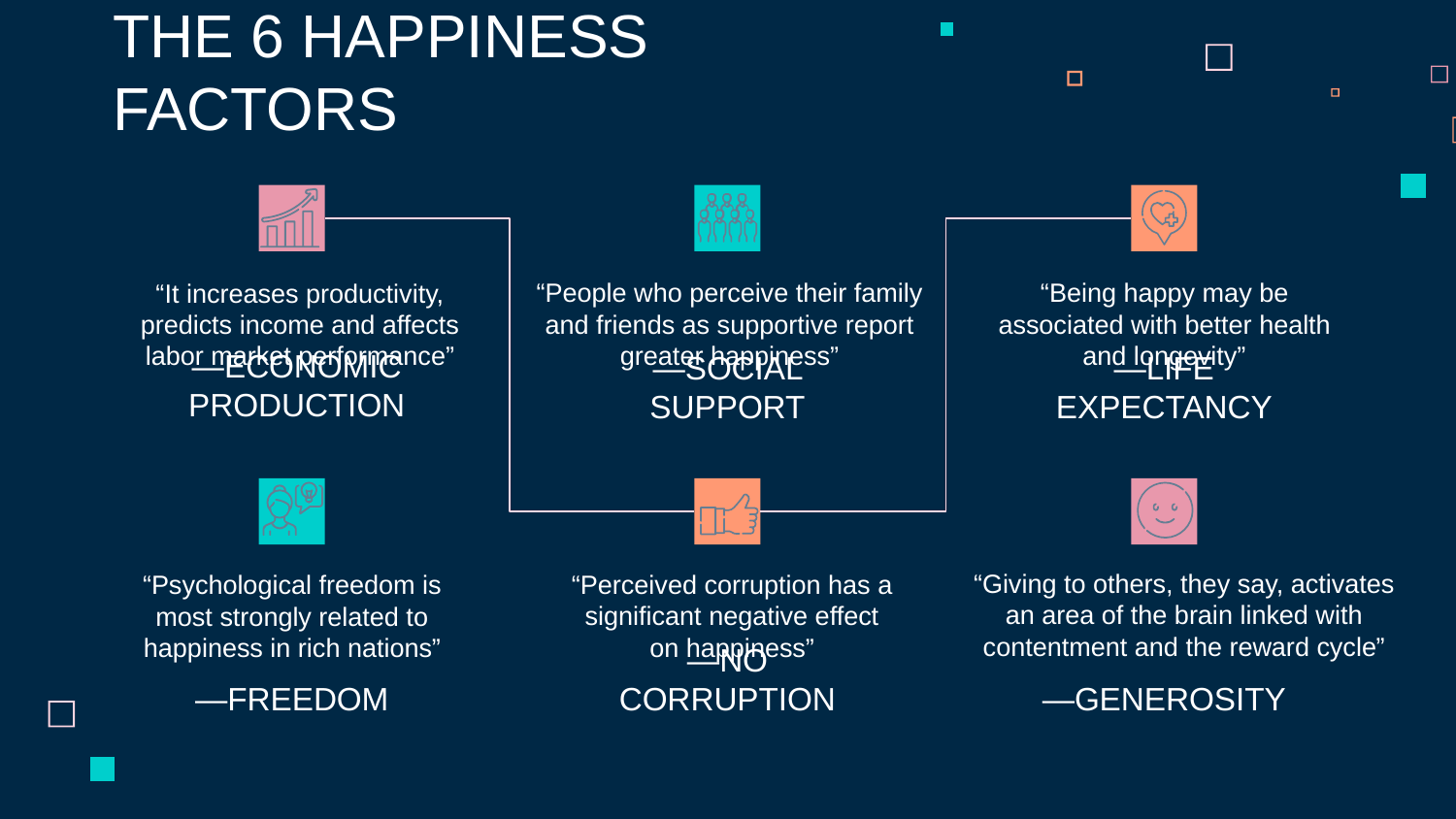

THE 6 HAPPINESS FACTORS

“Being happy may be associated with better health and longevity”
“People who perceive their family and friends as supportive report greater happiness”
“It increases productivity, predicts income and affects labor market performance”
# —ECONOMIC PRODUCTION
—SOCIAL SUPPORT
—LIFE EXPECTANCY

“Giving to others, they say, activates an area of the brain linked with contentment and the reward cycle”
“Perceived corruption has a significant negative effect on happiness”
“Psychological freedom is most strongly related to happiness in rich nations”
—FREEDOM
—NO CORRUPTION
—GENEROSITY